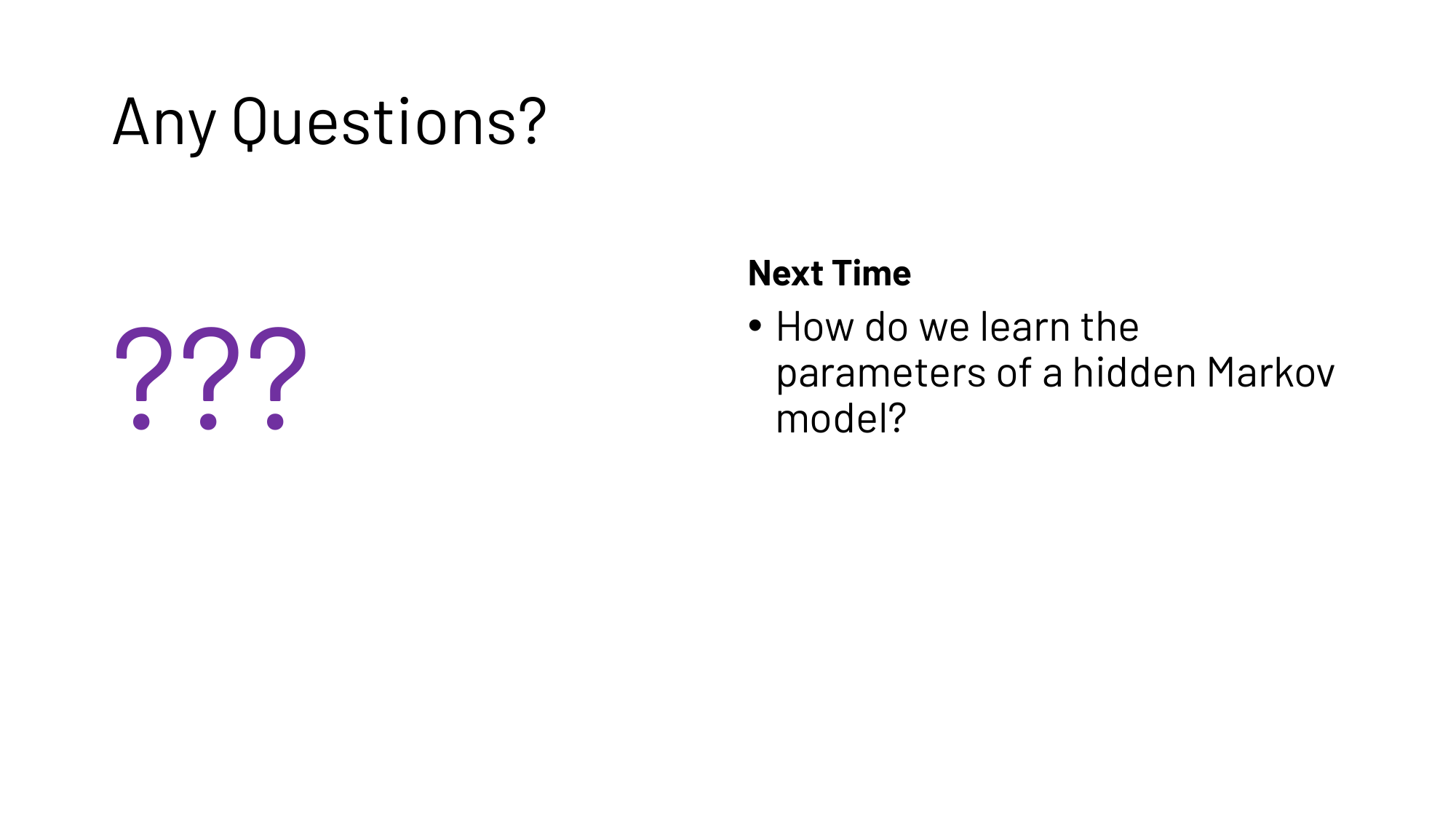

# Any Questions?

Next Time
???
How do we learn the parameters of a hidden Markov model?